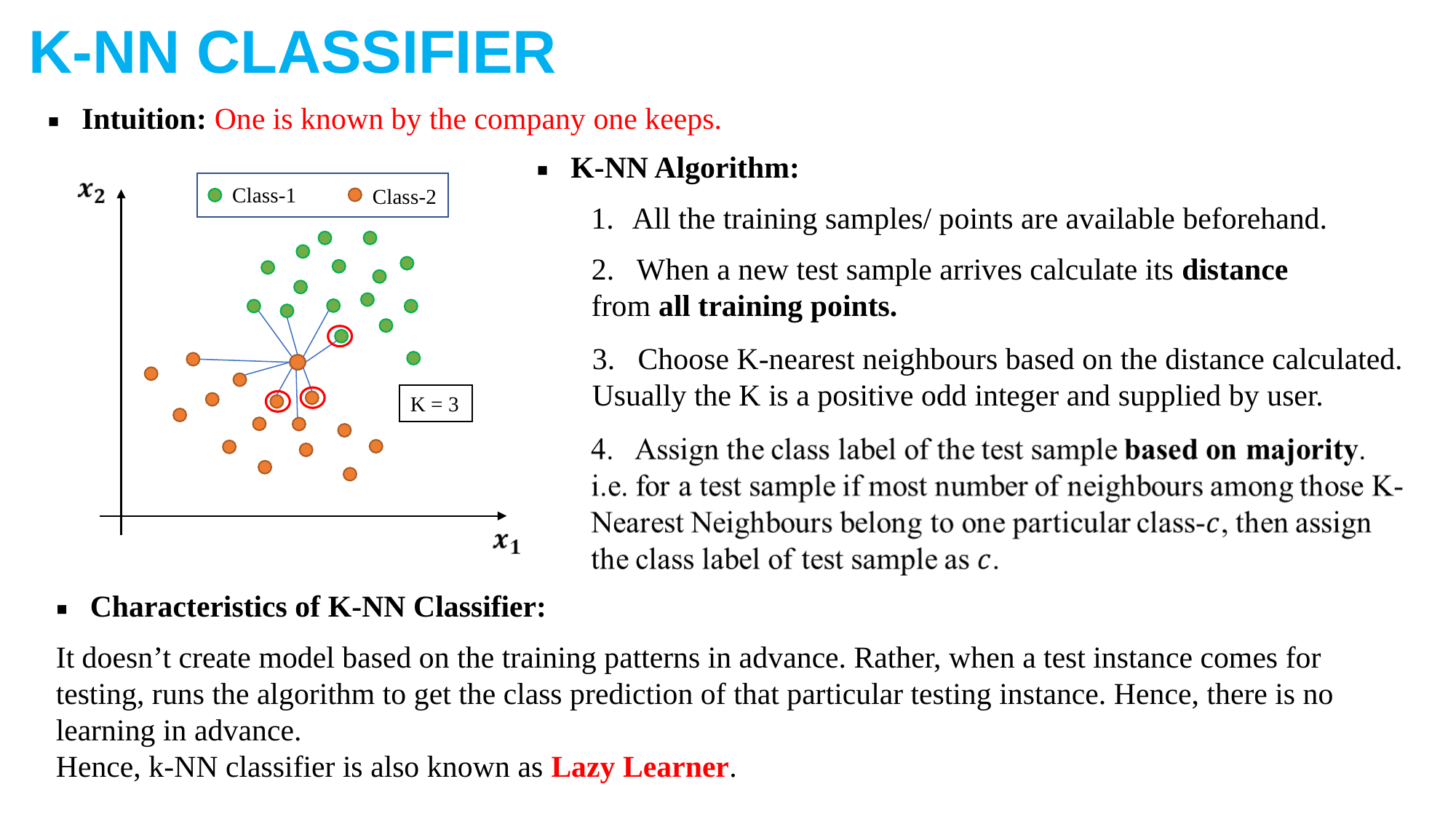

K-NN CLASSIFIER
Intuition: One is known by the company one keeps.
K-NN Algorithm:

All the training samples/ points are available beforehand.

Class-1
Class-2

2.   When a new test sample arrives calculate its distance from all training points.

3.   Choose K-nearest neighbours based on the distance calculated. Usually the K is a positive odd integer and supplied by user.

K = 3

Characteristics of K-NN Classifier:

It doesn’t create model based on the training patterns in advance. Rather, when a test instance comes for testing, runs the algorithm to get the class prediction of that particular testing instance. Hence, there is no learning in advance.
Hence, k-NN classifier is also known as Lazy Learner.